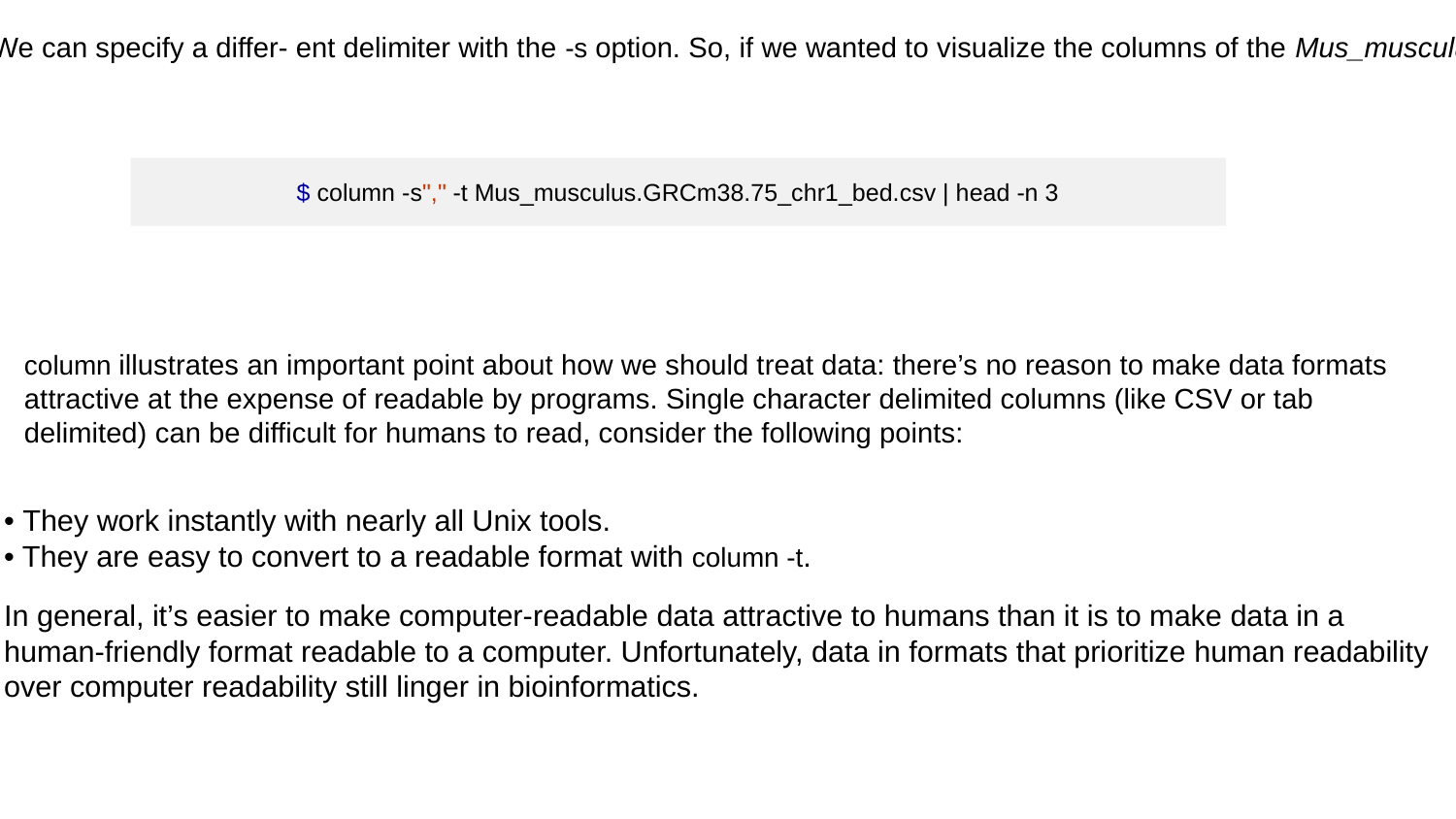

Like cut, column’s default delimiter is the tab character (\t). We can specify a differ‐ ent delimiter with the -s option. So, if we wanted to visualize the columns of the Mus_musculus.GRCm38.75_chr1_bed.csv file more easily, we could use:
$ column -s"," -t Mus_musculus.GRCm38.75_chr1_bed.csv | head -n 3
column illustrates an important point about how we should treat data: there’s no reason to make data formats attractive at the expense of readable by programs. Single character delimited columns (like CSV or tab delimited) can be difficult for humans to read, consider the following points:
• They work instantly with nearly all Unix tools.
• They are easy to convert to a readable format with column -t.
In general, it’s easier to make computer-readable data attractive to humans than it is to make data in a human-friendly format readable to a computer. Unfortunately, data in formats that prioritize human readability over computer readability still linger in bioinformatics.